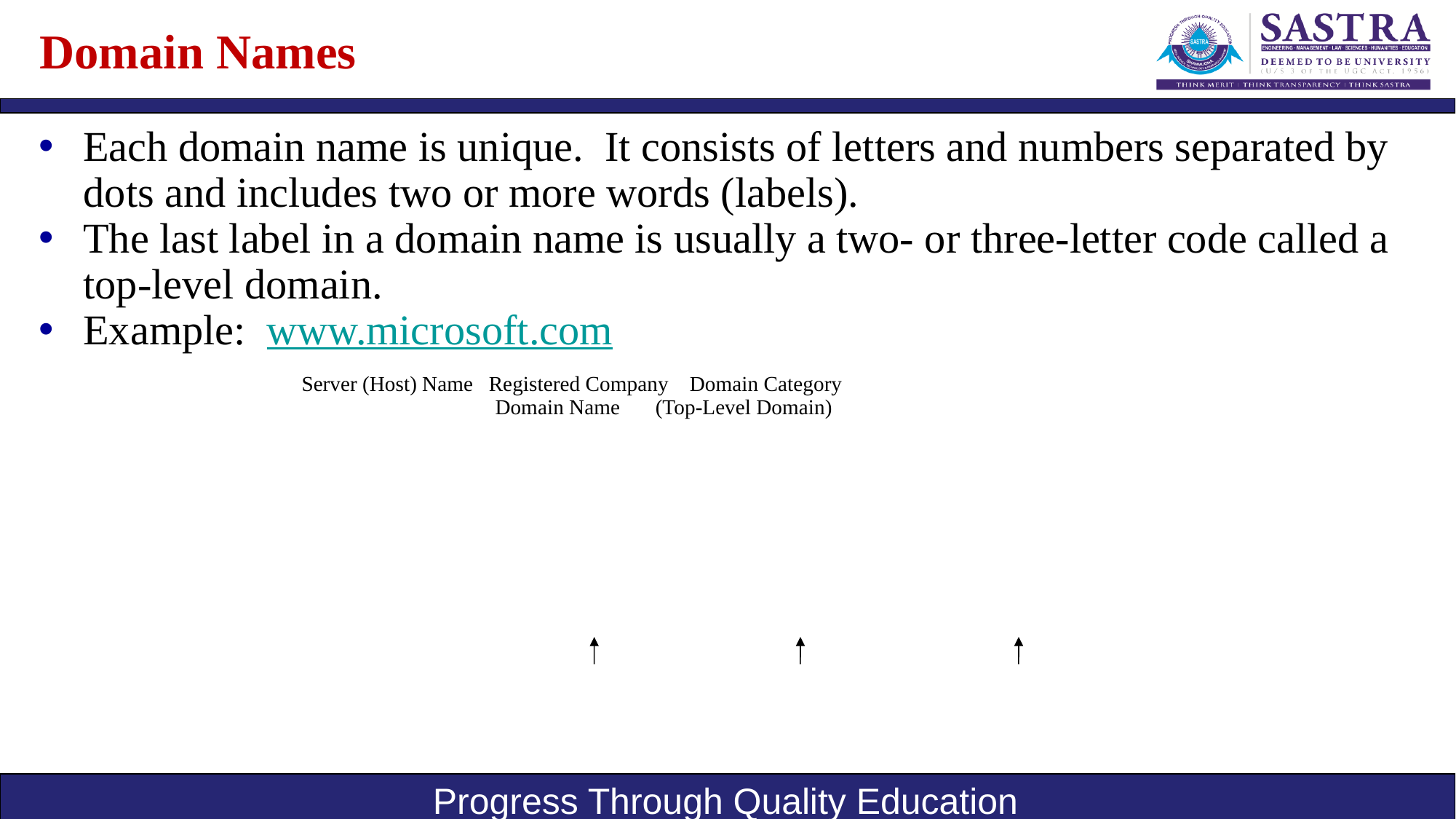

# Domain Names
Each domain name is unique.  It consists of letters and numbers separated by dots and includes two or more words (labels).
The last label in a domain name is usually a two- or three-letter code called a top-level domain.
Example:  www.microsoft.com

			Server (Host) Name   Registered Company    Domain Category
				                Domain Name	     (Top-Level Domain)